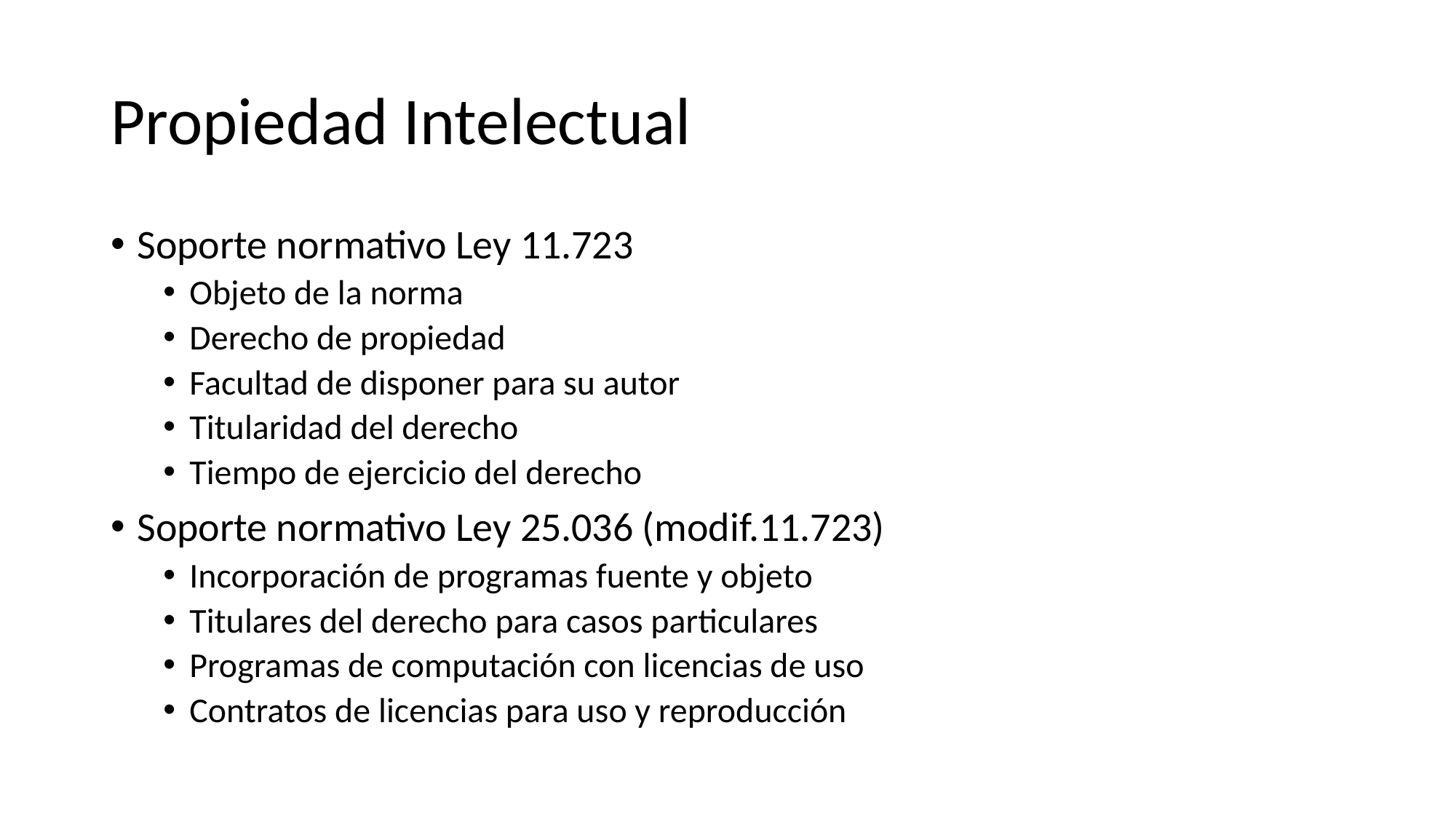

# Propiedad Intelectual
Soporte normativo Ley 11.723
Objeto de la norma
Derecho de propiedad
Facultad de disponer para su autor
Titularidad del derecho
Tiempo de ejercicio del derecho
Soporte normativo Ley 25.036 (modif.11.723)
Incorporación de programas fuente y objeto
Titulares del derecho para casos particulares
Programas de computación con licencias de uso
Contratos de licencias para uso y reproducción